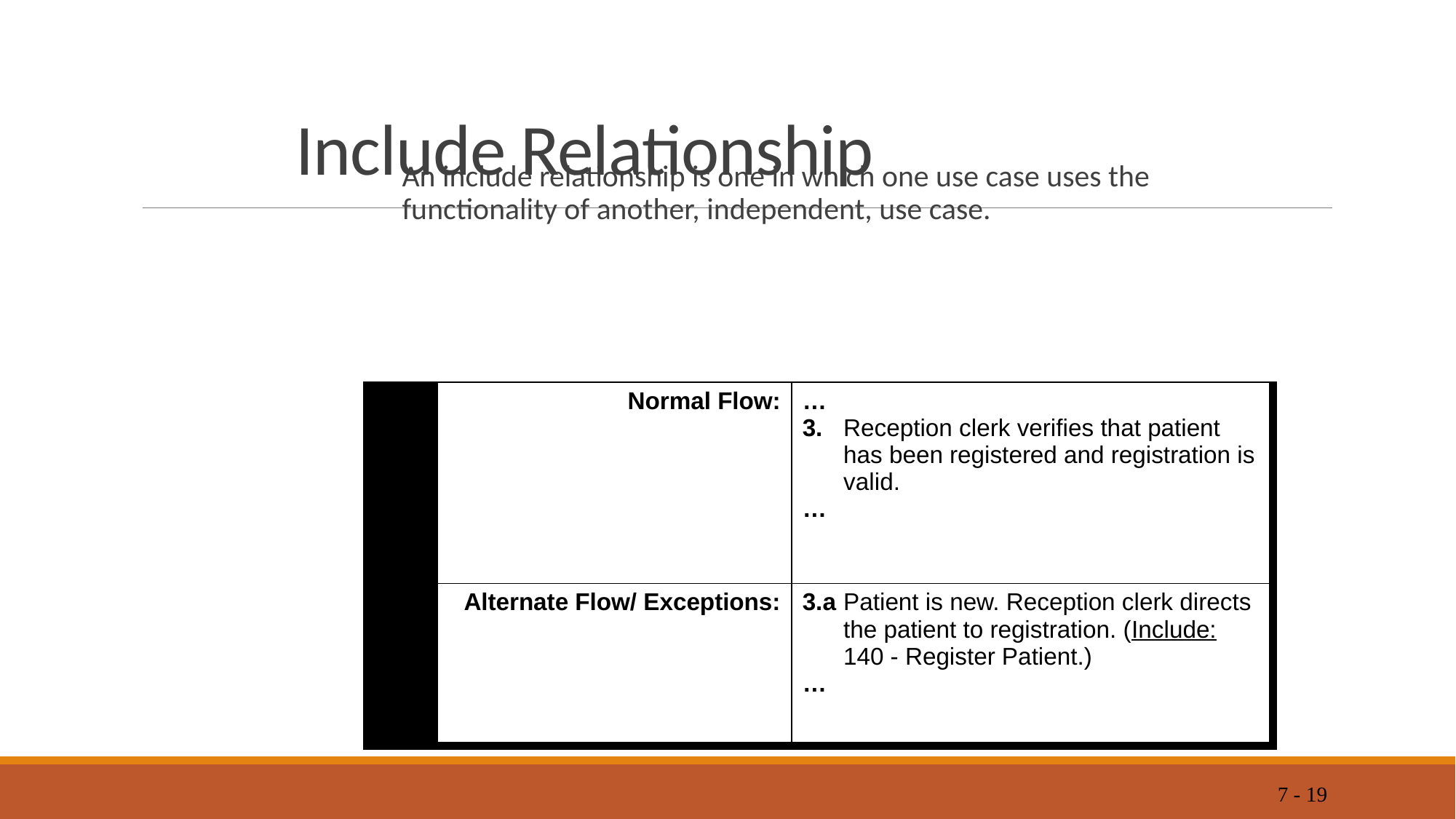

# Include Relationship
An include relationship is one in which one use case uses the functionality of another, independent, use case.

| Receive Patient | Normal Flow: | … 3. Reception clerk verifies that patient has been registered and registration is valid. … |
| --- | --- | --- |
|  | Alternate Flow/ Exceptions: | 3.a Patient is new. Reception clerk directs the patient to registration. (Include: 140 - Register Patient.) … |
7 - 19